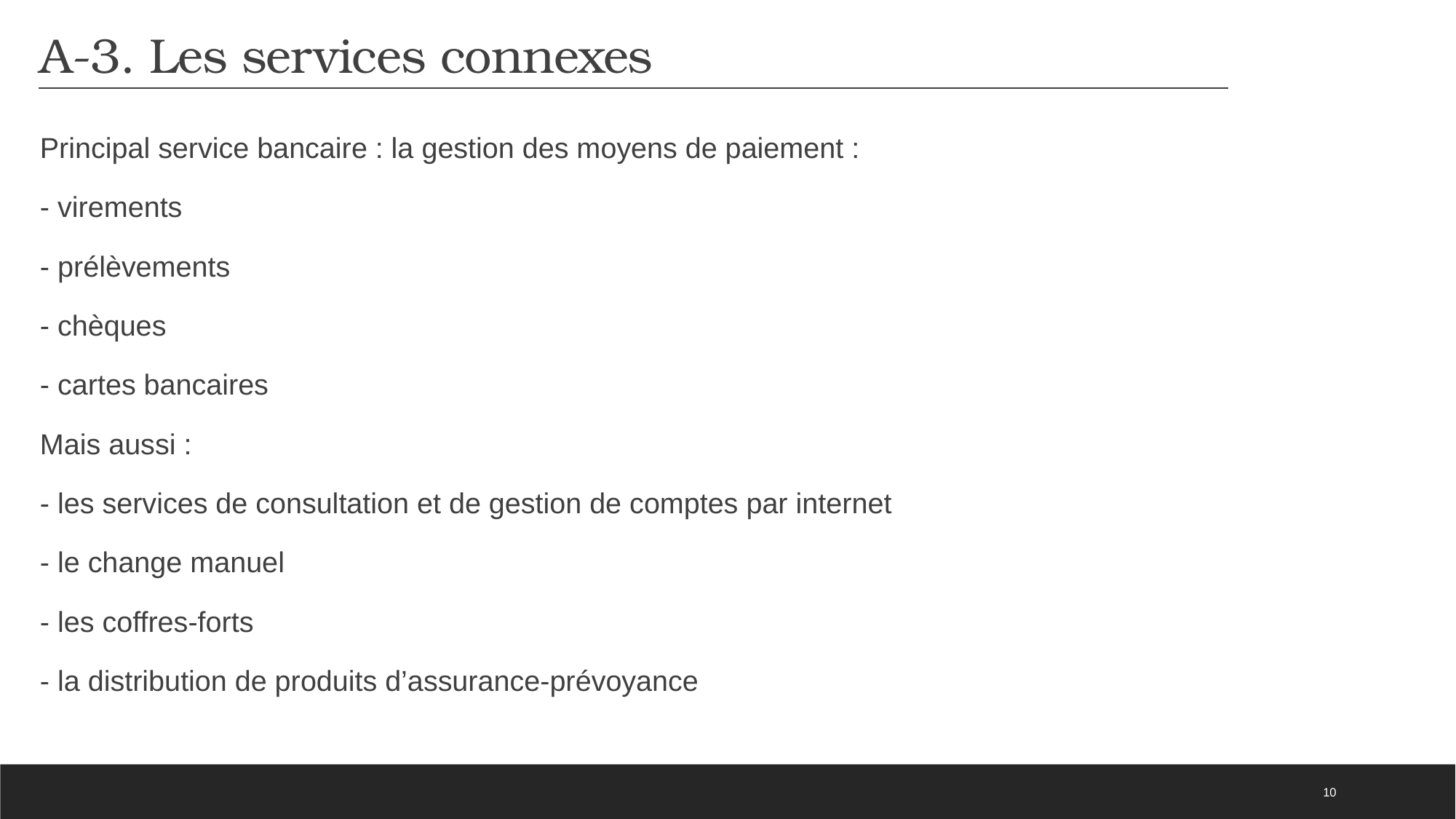

# A-3. Les services connexes
Principal service bancaire : la gestion des moyens de paiement :
- virements
- prélèvements
- chèques
- cartes bancaires
Mais aussi :
- les services de consultation et de gestion de comptes par internet
- le change manuel
- les coffres-forts
- la distribution de produits d’assurance-prévoyance
10